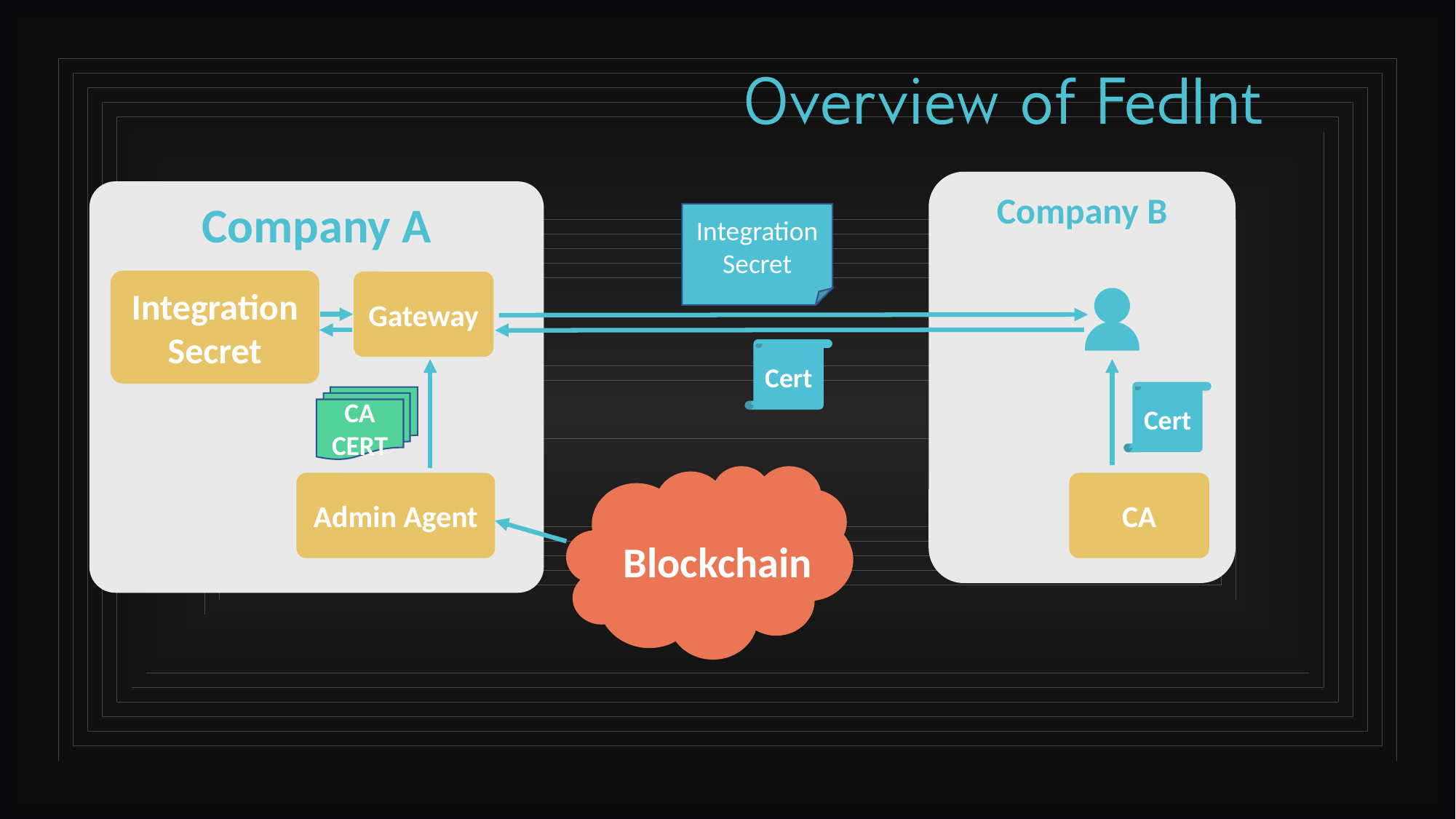

# Overview of FedInt
Company B
Company A
Integration
Secret
Integration Secret
Gateway

Cert
Cert
CA
CERT

Admin Agent
CA
Blockchain